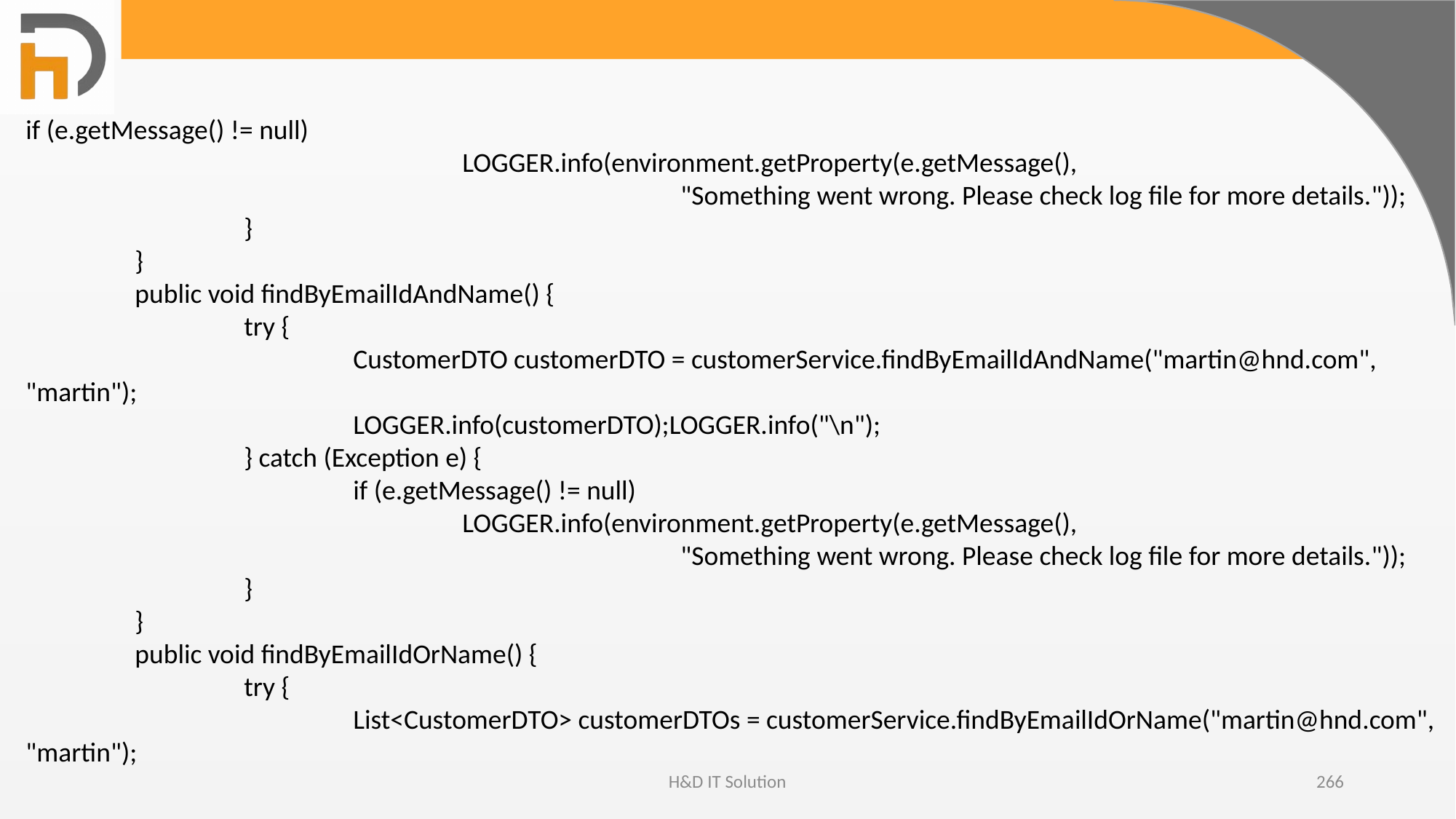

if (e.getMessage() != null)
				LOGGER.info(environment.getProperty(e.getMessage(),
						"Something went wrong. Please check log file for more details."));
		}
	}
	public void findByEmailIdAndName() {
		try {
			CustomerDTO customerDTO = customerService.findByEmailIdAndName("martin@hnd.com", "martin");
			LOGGER.info(customerDTO);LOGGER.info("\n");
		} catch (Exception e) {
			if (e.getMessage() != null)
				LOGGER.info(environment.getProperty(e.getMessage(),
						"Something went wrong. Please check log file for more details."));
		}
	}
	public void findByEmailIdOrName() {
		try {
			List<CustomerDTO> customerDTOs = customerService.findByEmailIdOrName("martin@hnd.com", "martin");

H&D IT Solution
266